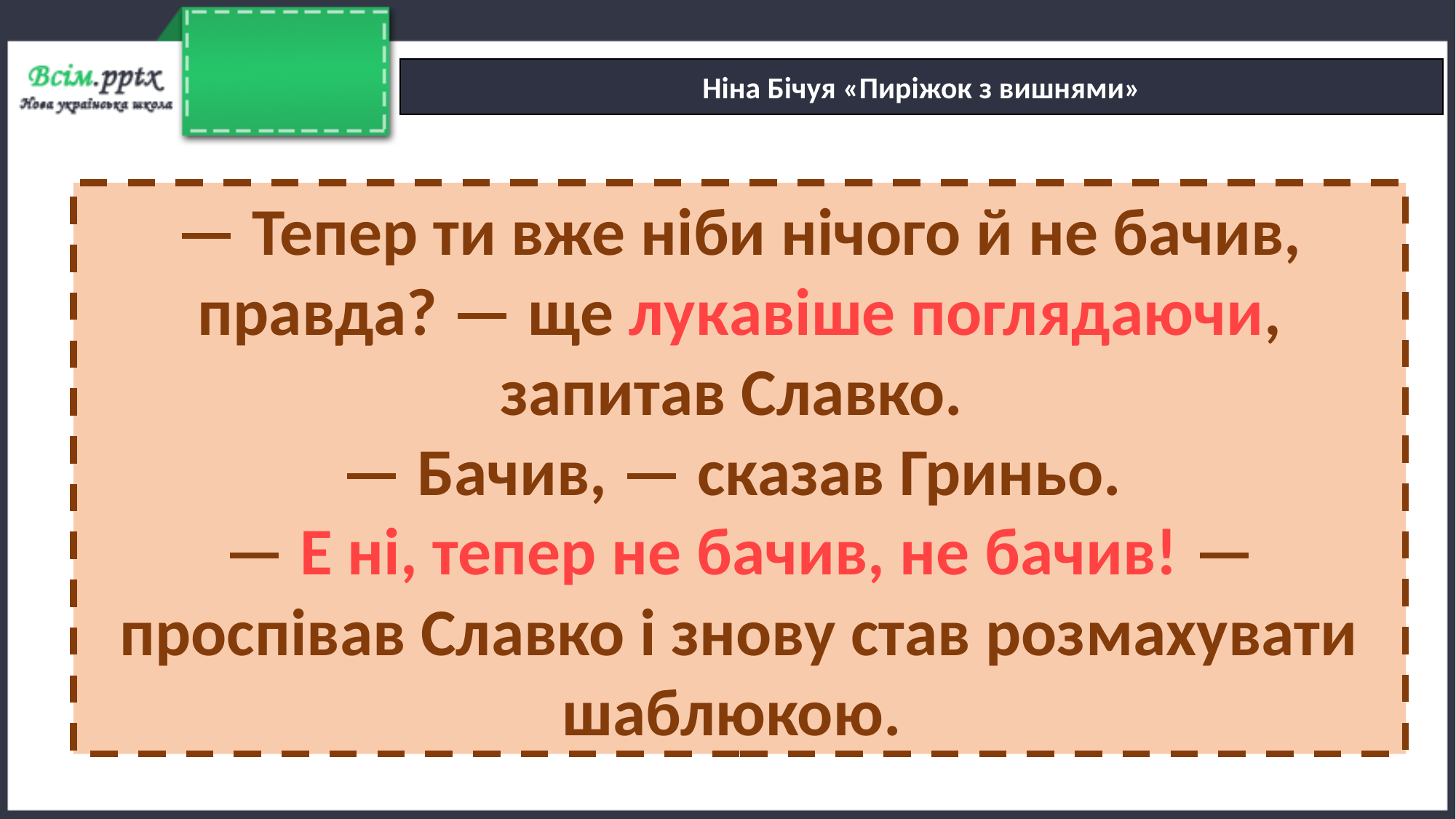

Ніна Бічуя «Пиріжок з вишнями»
— Тепер ти вже ніби нічого й не бачив, правда? — ще лукавіше поглядаючи, запитав Славко.
— Бачив, — сказав Гриньо.
— Е ні, тепер не бачив, не бачив! — проспівав Славко і знову став розмахувати шаблюкою.